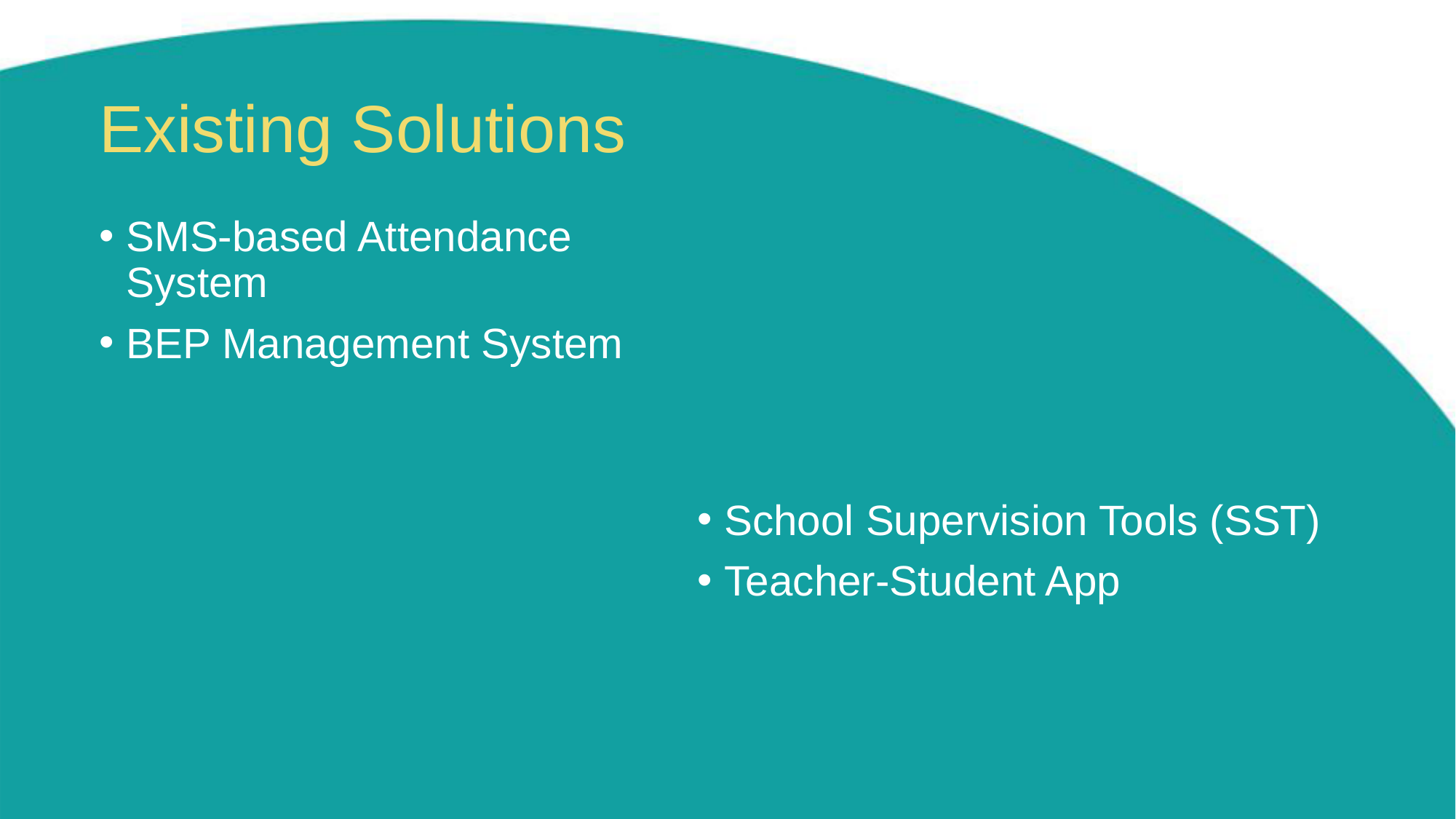

Existing Solutions
SMS-based Attendance System
BEP Management System

School Supervision Tools (SST)
Teacher-Student App